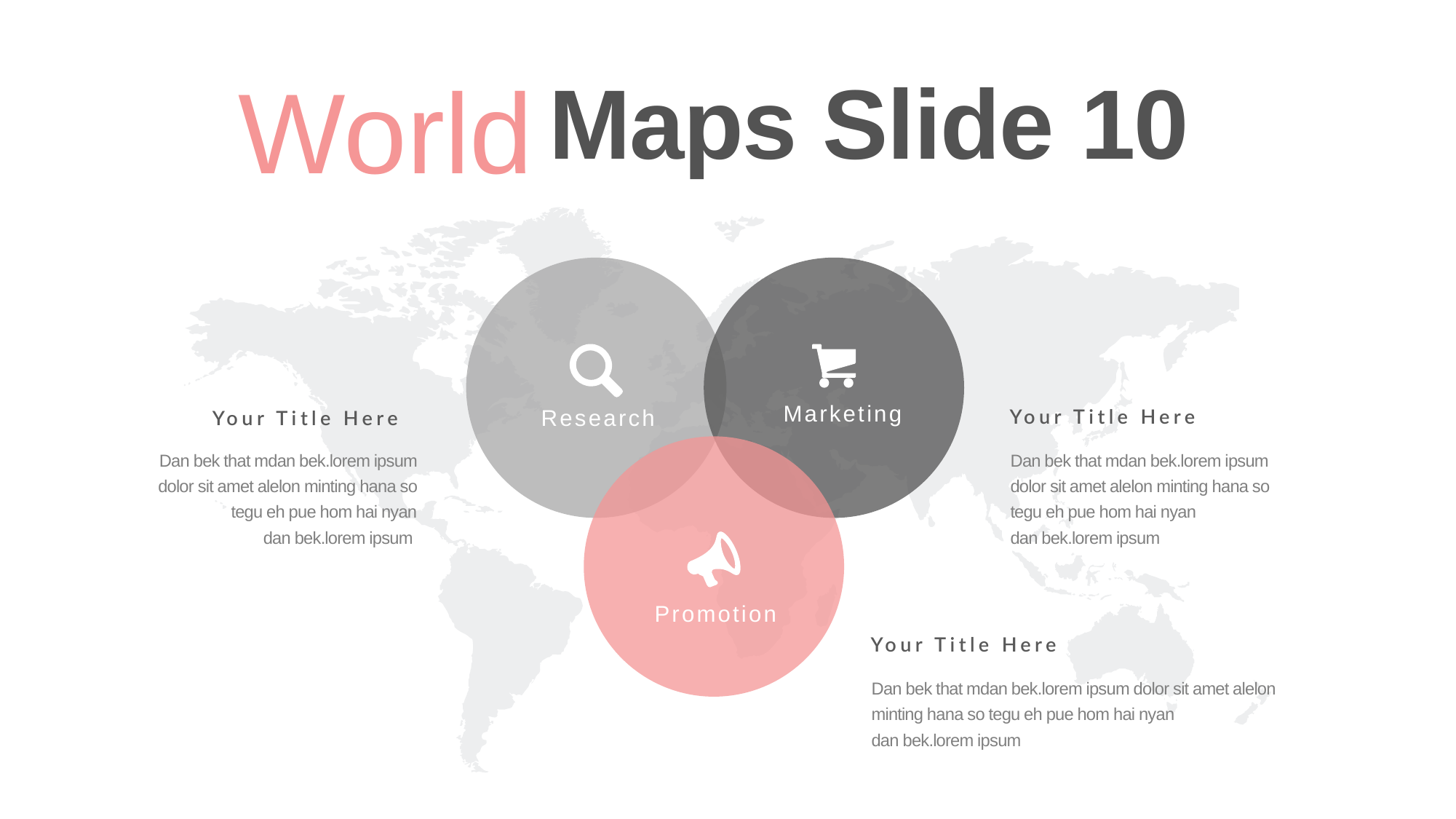

World
Maps Slide 10

Marketing
Research
Your Title Here
Your Title Here

Dan bek that mdan bek.lorem ipsum dolor sit amet alelon minting hana so tegu eh pue hom hai nyan
dan bek.lorem ipsum
Dan bek that mdan bek.lorem ipsum dolor sit amet alelon minting hana so tegu eh pue hom hai nyan
dan bek.lorem ipsum

Promotion
Your Title Here
Dan bek that mdan bek.lorem ipsum dolor sit amet alelon minting hana so tegu eh pue hom hai nyan
dan bek.lorem ipsum